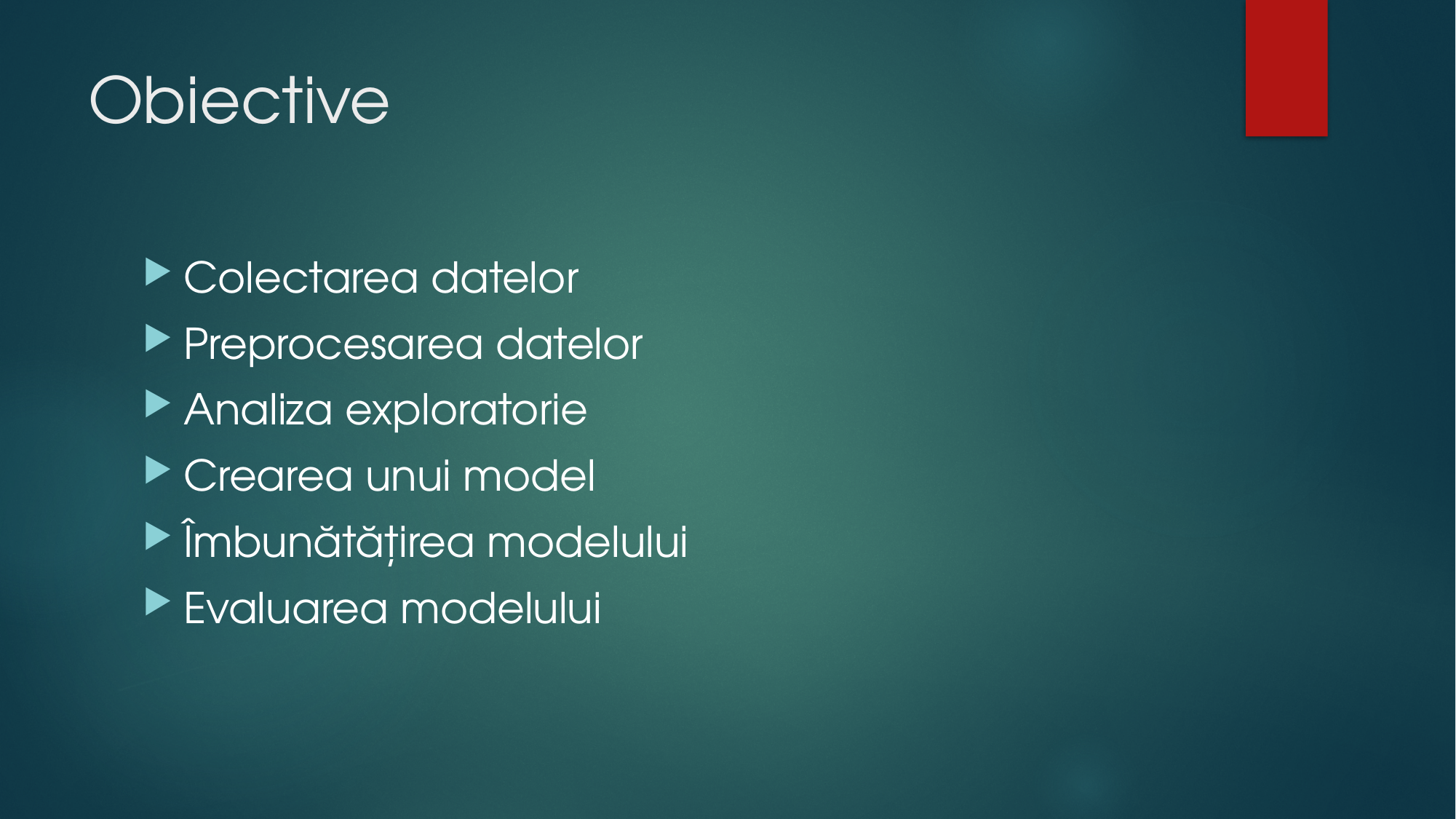

# Obiective
Colectarea datelor
Preprocesarea datelor
Analiza exploratorie
Crearea unui model
Îmbunătățirea modelului
Evaluarea modelului